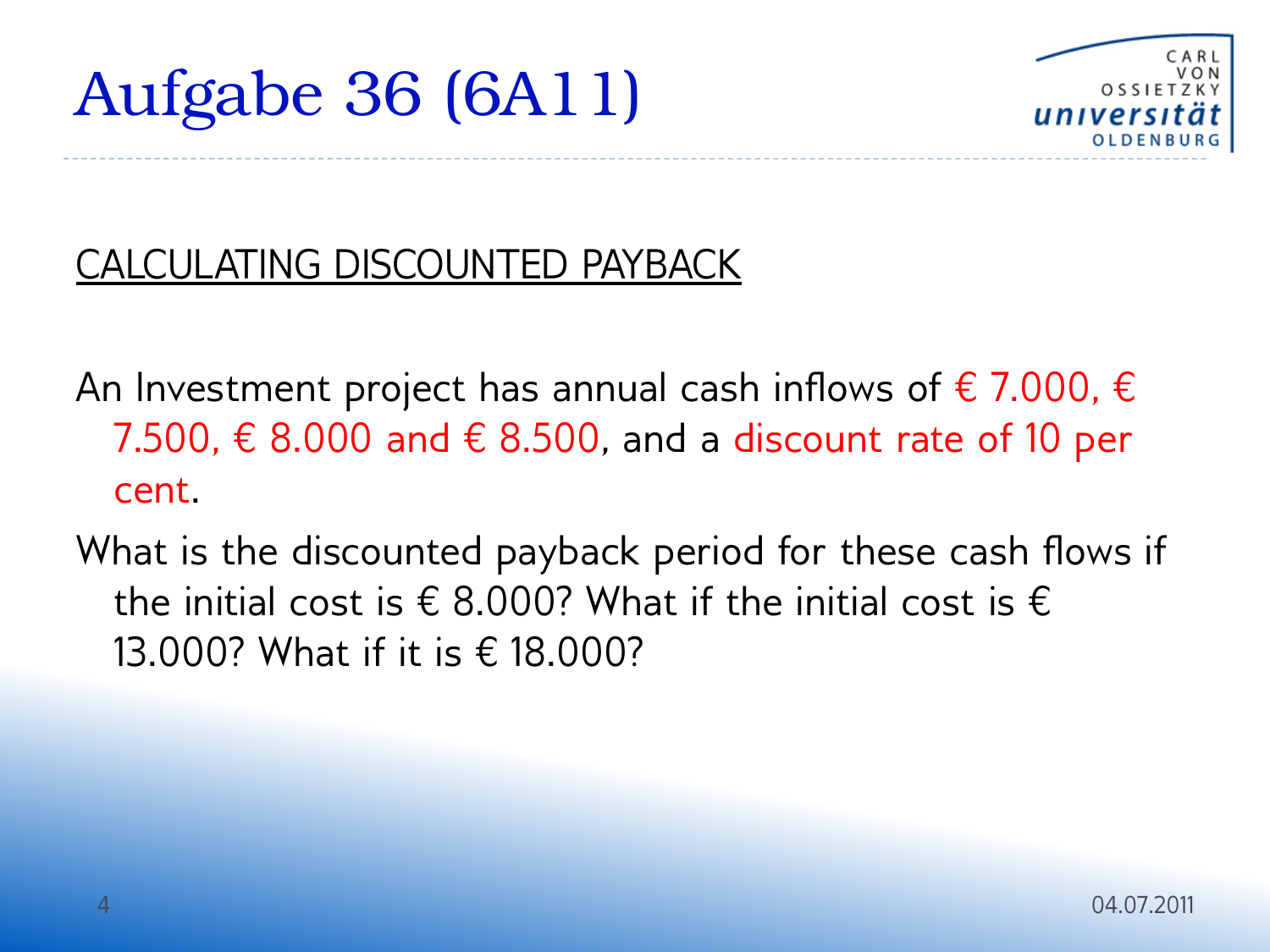

# Aufgabe 36 (6A11)

CALCULATING DISCOUNTED PAYBACK

An Investment project has annual cash inflows of € 7.000, € 7.500, € 8.000 and € 8.500, and a discount rate of 10 per cent.
What is the discounted payback period for these cash flows if the initial cost is € 8.000? What if the initial cost is € 13.000? What if it is € 18.000?

4
04.07.2011